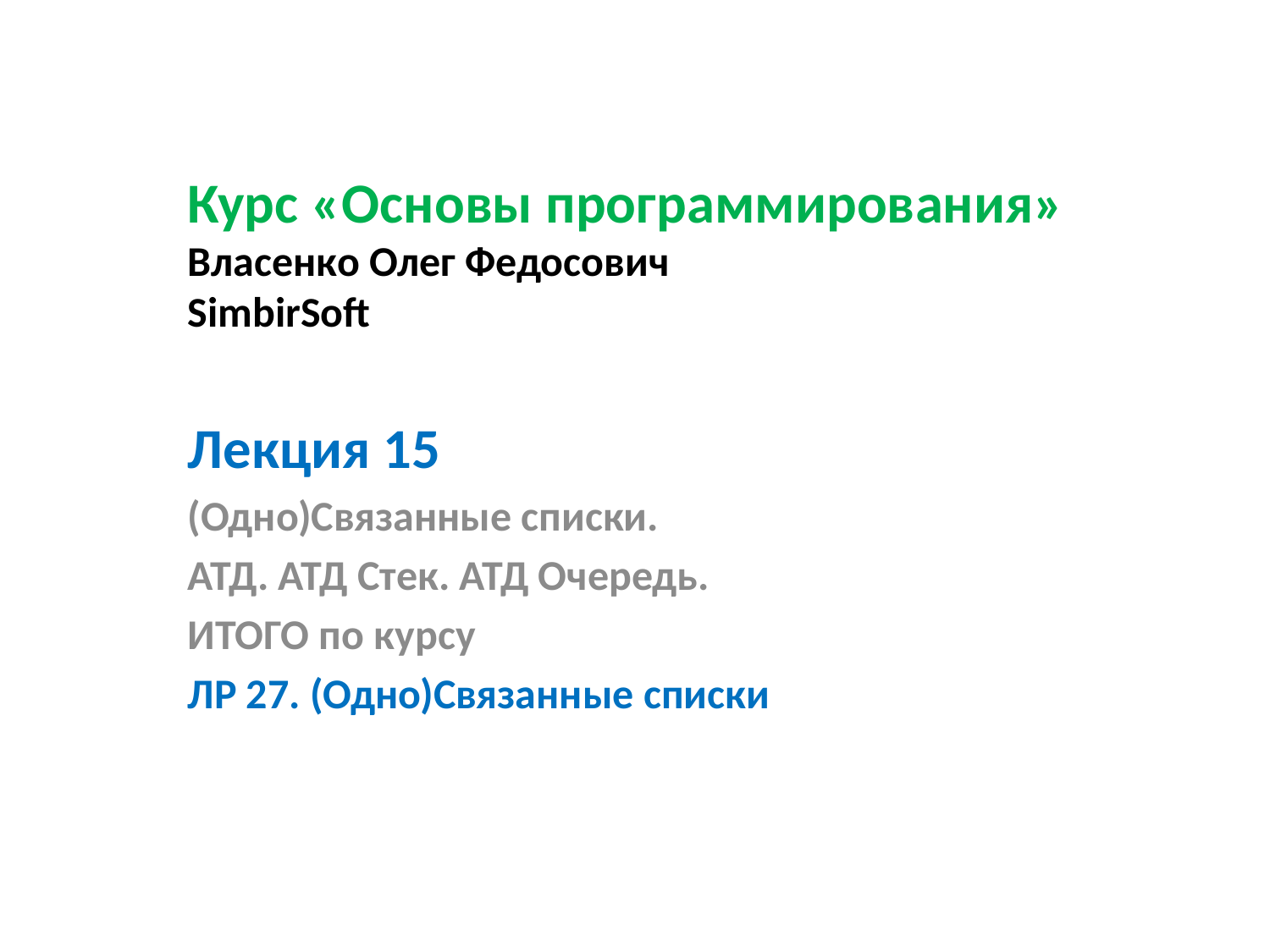

# Курс «Основы программирования» Власенко Олег Федосович SimbirSoft
Лекция 15
(Одно)Связанные списки.
АТД. АТД Стек. АТД Очередь.
ИТОГО по курсу
ЛР 27. (Одно)Связанные списки